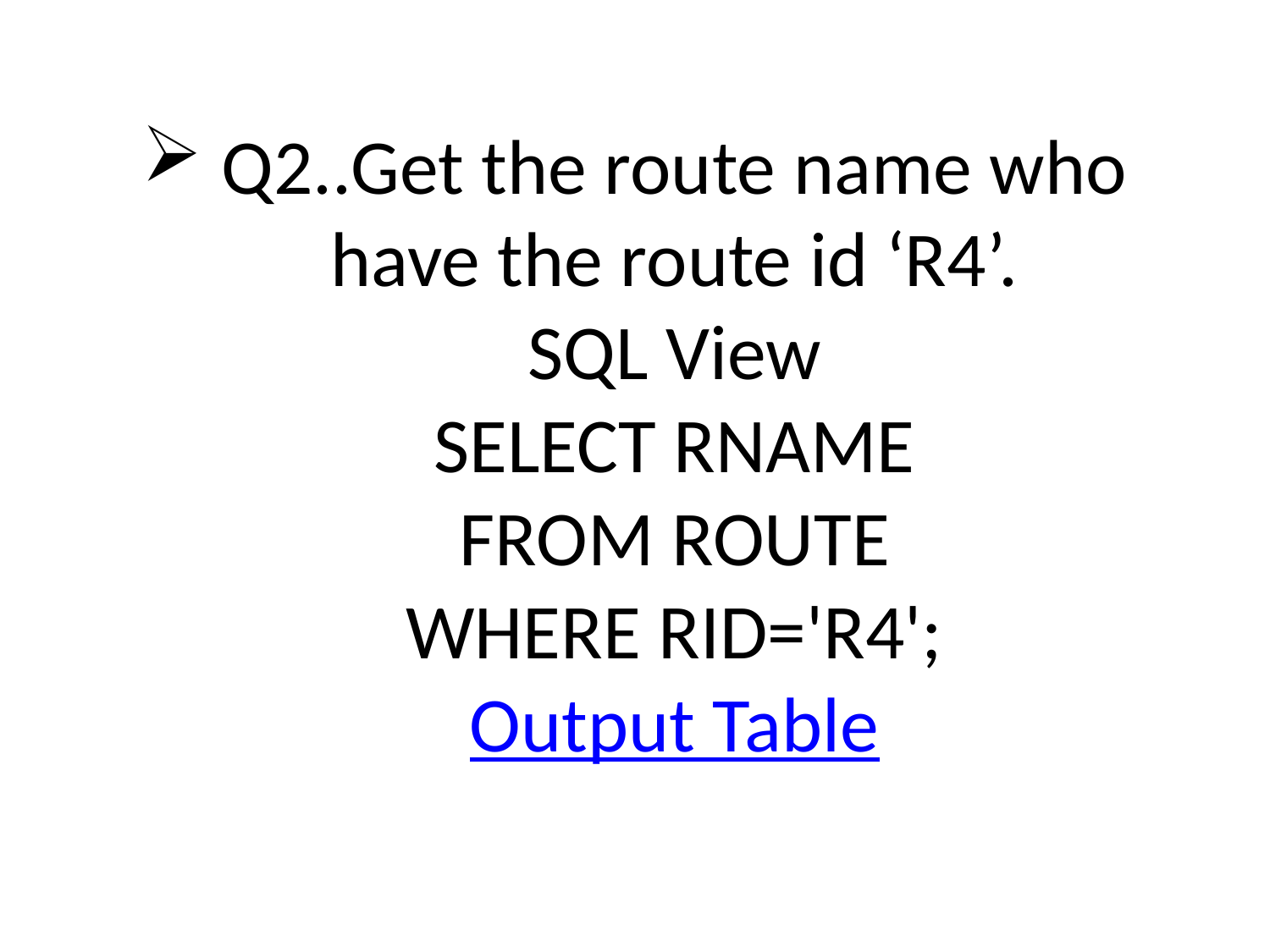

# Q2..Get the route name who have the route id ‘R4’. SQL View SELECT RNAME FROM ROUTE WHERE RID='R4'; Output Table